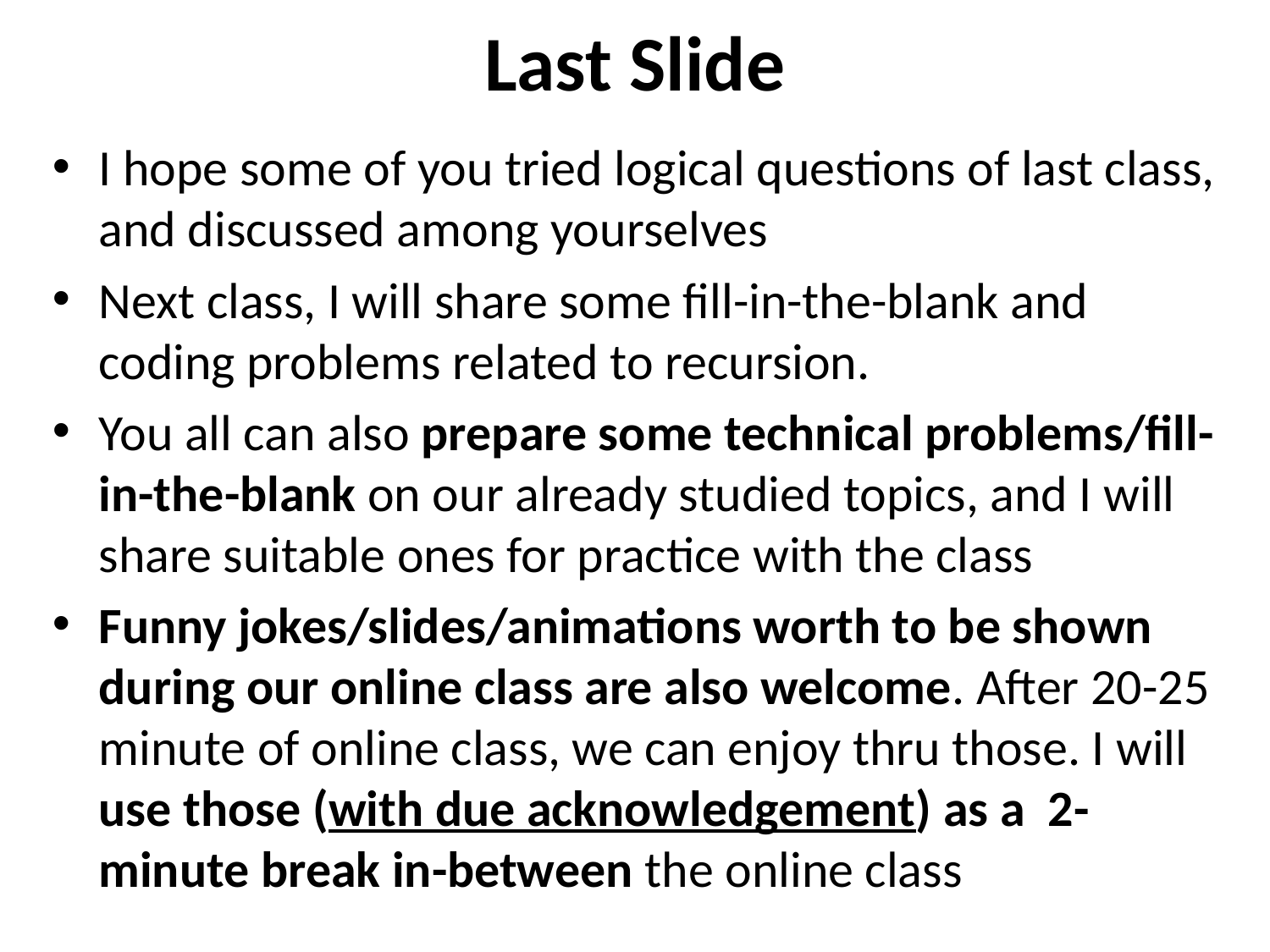

# Last Slide
I hope some of you tried logical questions of last class, and discussed among yourselves
Next class, I will share some fill-in-the-blank and coding problems related to recursion.
You all can also prepare some technical problems/fill-in-the-blank on our already studied topics, and I will share suitable ones for practice with the class
Funny jokes/slides/animations worth to be shown during our online class are also welcome. After 20-25 minute of online class, we can enjoy thru those. I will use those (with due acknowledgement) as a  2-minute break in-between the online class